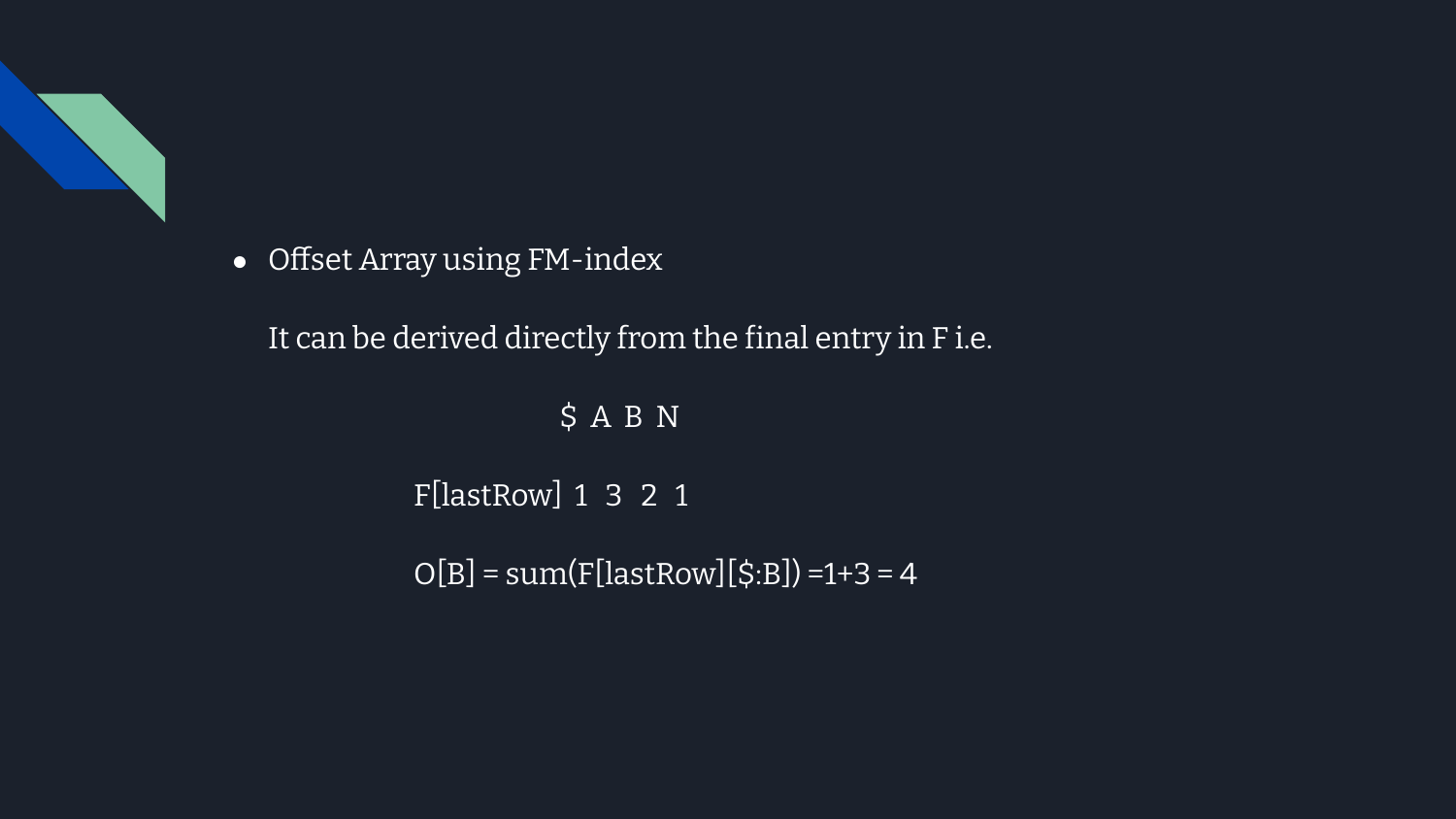

●  	Offset Array using FM-index
    	It can be derived directly from the final entry in F i.e.
                              	$  A  B  N
          	F[lastRow]  1   3   2   1
          	O[B] = sum(F[lastRow][$:B]) =1+3 = 4